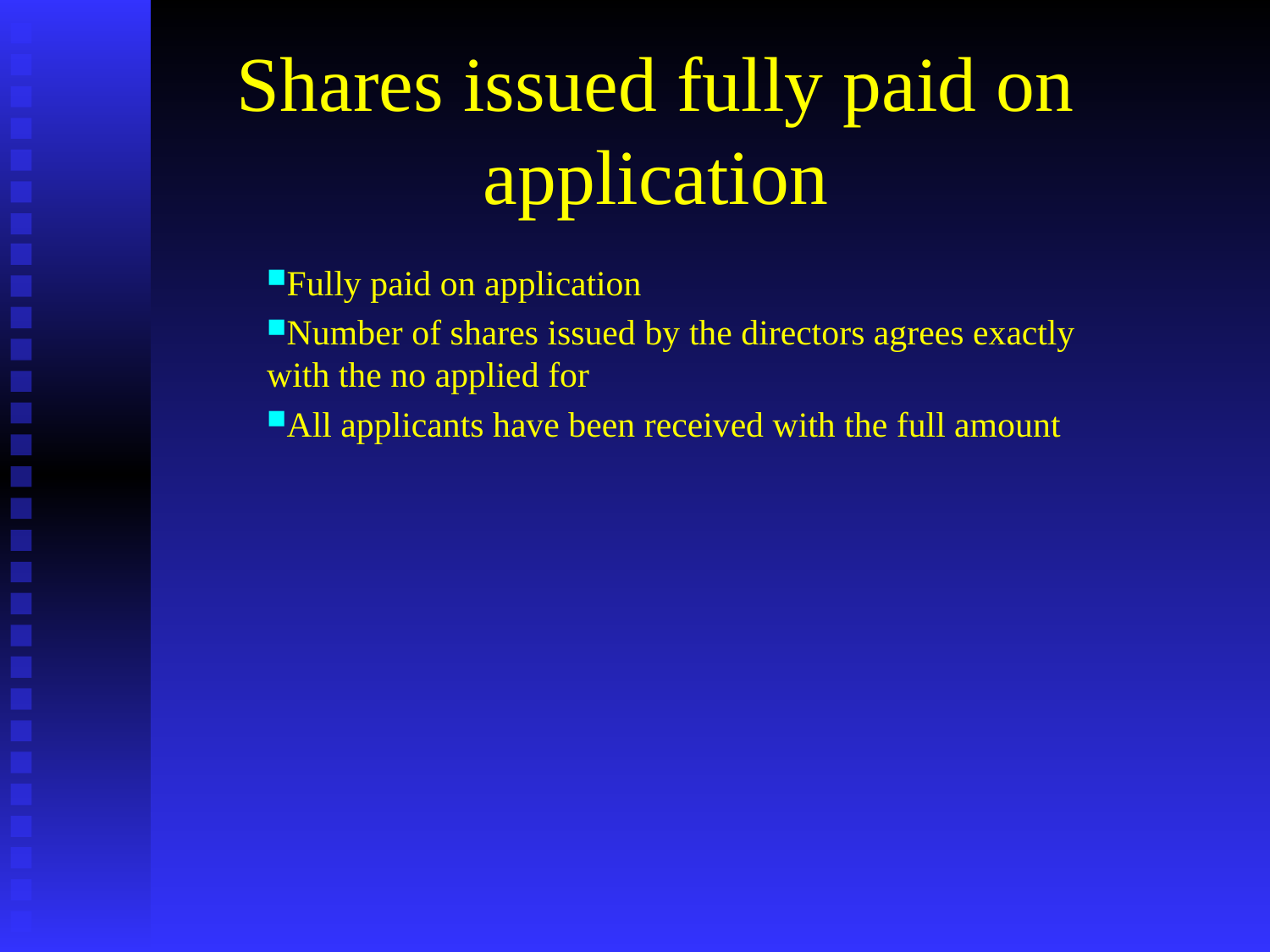

# Shares issued fully paid on application
Fully paid on application
Number of shares issued by the directors agrees exactly with the no applied for
All applicants have been received with the full amount